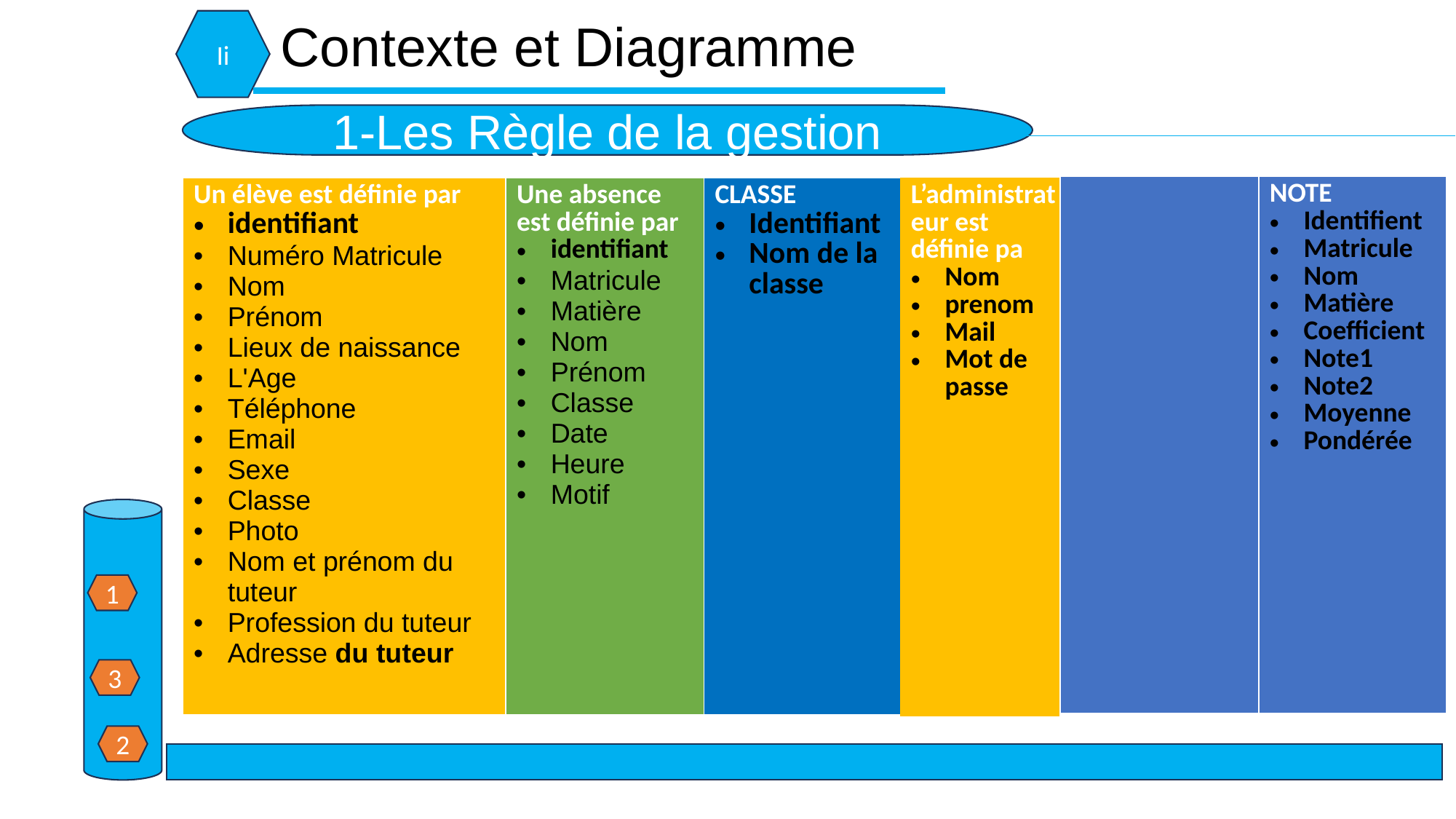

Contexte et Diagramme
Ii
1-Les Règle de la gestion
|  | NOTE Identifient Matricule Nom Matière Coefficient Note1 Note2 Moyenne Pondérée |
| --- | --- |
| Un élève est définie par identifiant Numéro Matricule Nom Prénom Lieux de naissance L'Age Téléphone Email Sexe Classe Photo Nom et prénom du tuteur Profession du tuteur Adresse du tuteur | Une absence est définie par identifiant Matricule Matière Nom Prénom Classe Date Heure Motif | CLASSE Identifiant Nom de la classe | L’administrateur est définie pa Nom prenom Mail Mot de passe |
| --- | --- | --- | --- |

1
3
2